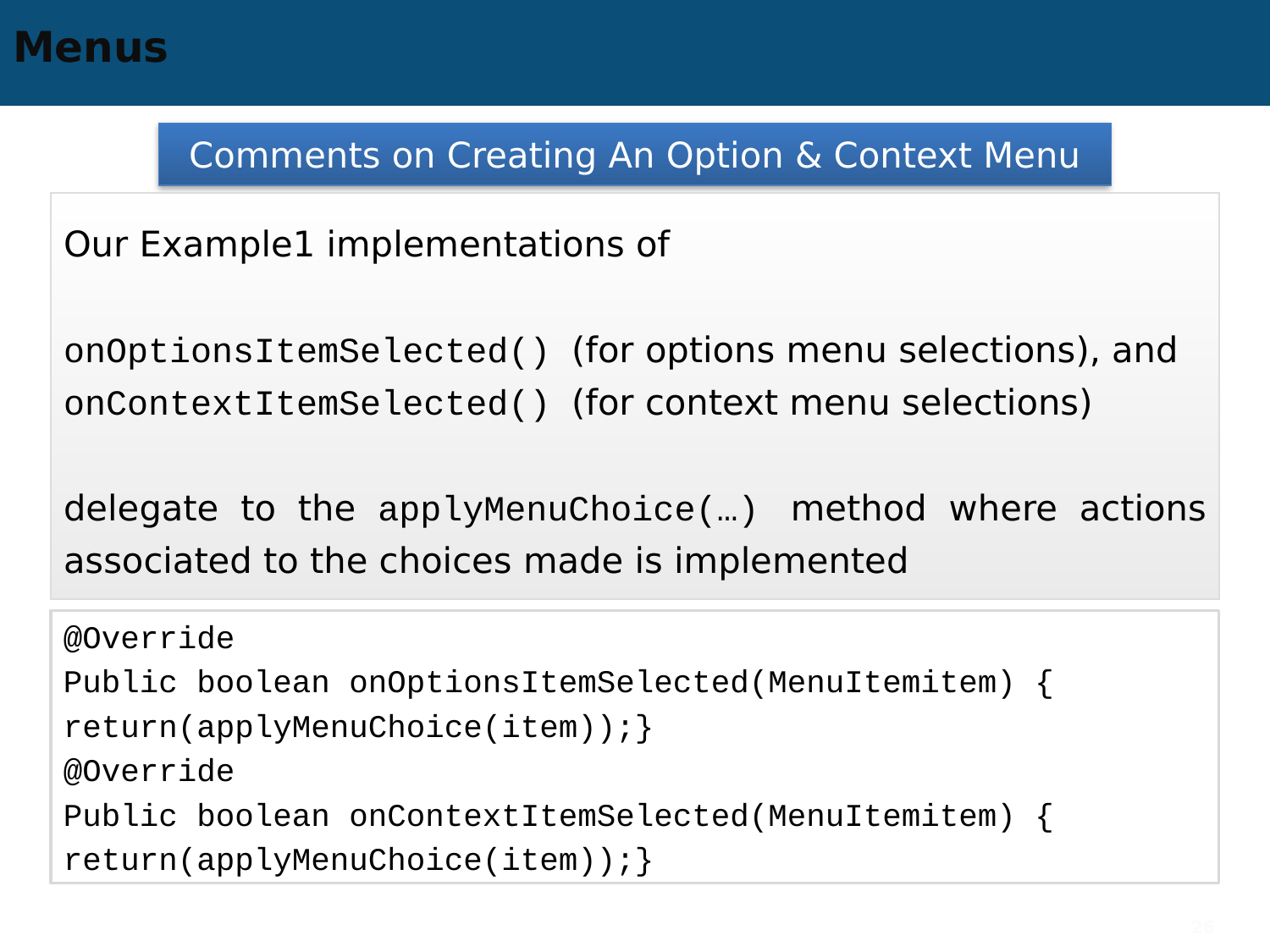

# Menus
Comments on Creating An Option & Context Menu
Our Example1 implementations of

onOptionsItemSelected() (for options menu selections), and
onContextItemSelected() (for context menu selections)

delegate to the applyMenuChoice(…) method where actions associated to the choices made is implemented
@Override
Public boolean onOptionsItemSelected(MenuItemitem) {
return(applyMenuChoice(item));}
@Override
Public boolean onContextItemSelected(MenuItemitem) {
return(applyMenuChoice(item));}